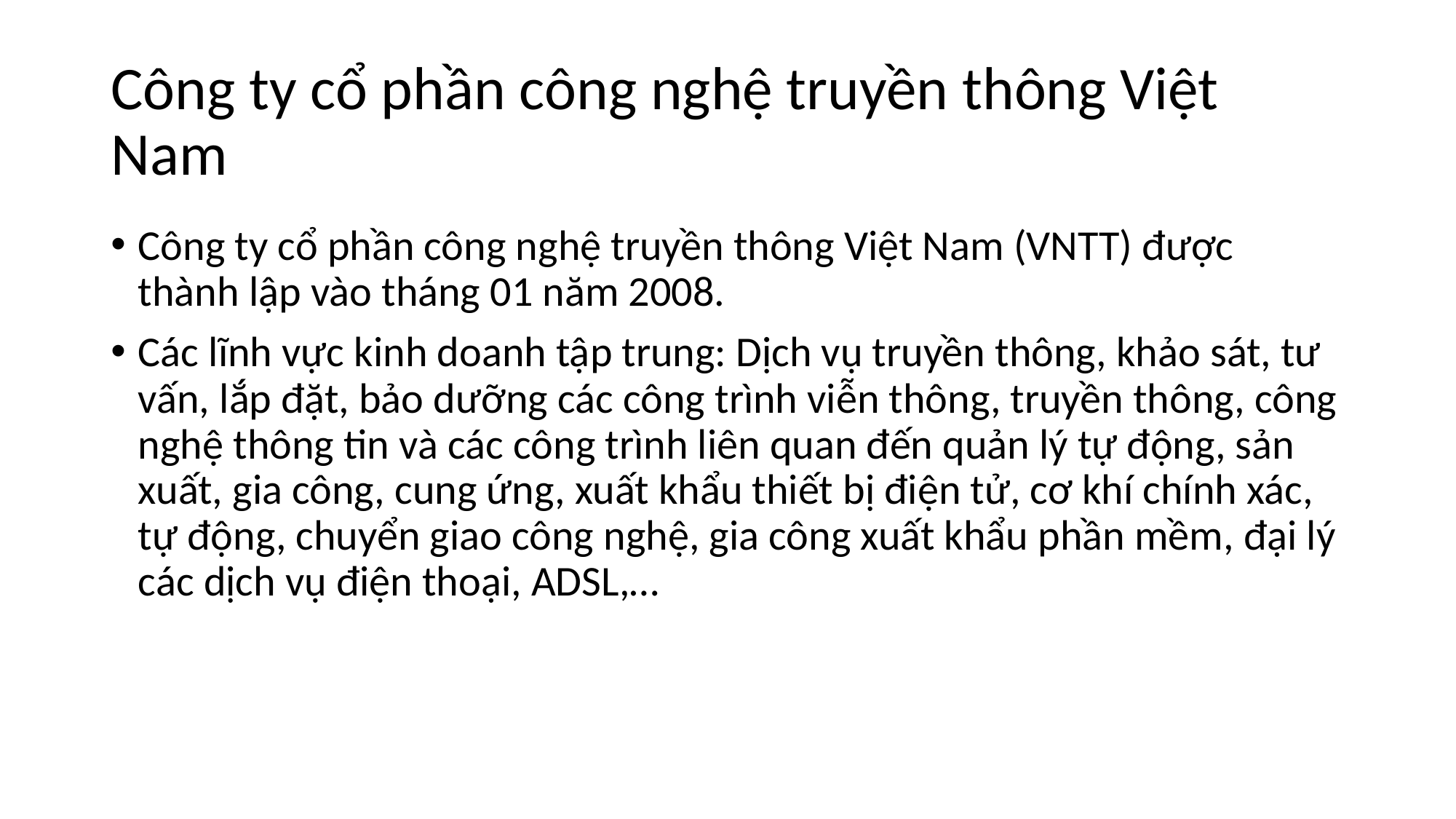

# Công ty cổ phần công nghệ truyền thông Việt Nam
Công ty cổ phần công nghệ truyền thông Việt Nam (VNTT) được thành lập vào tháng 01 năm 2008.
Các lĩnh vực kinh doanh tập trung: Dịch vụ truyền thông, khảo sát, tư vấn, lắp đặt, bảo dưỡng các công trình viễn thông, truyền thông, công nghệ thông tin và các công trình liên quan đến quản lý tự động, sản xuất, gia công, cung ứng, xuất khẩu thiết bị điện tử, cơ khí chính xác, tự động, chuyển giao công nghệ, gia công xuất khẩu phần mềm, đại lý các dịch vụ điện thoại, ADSL,…